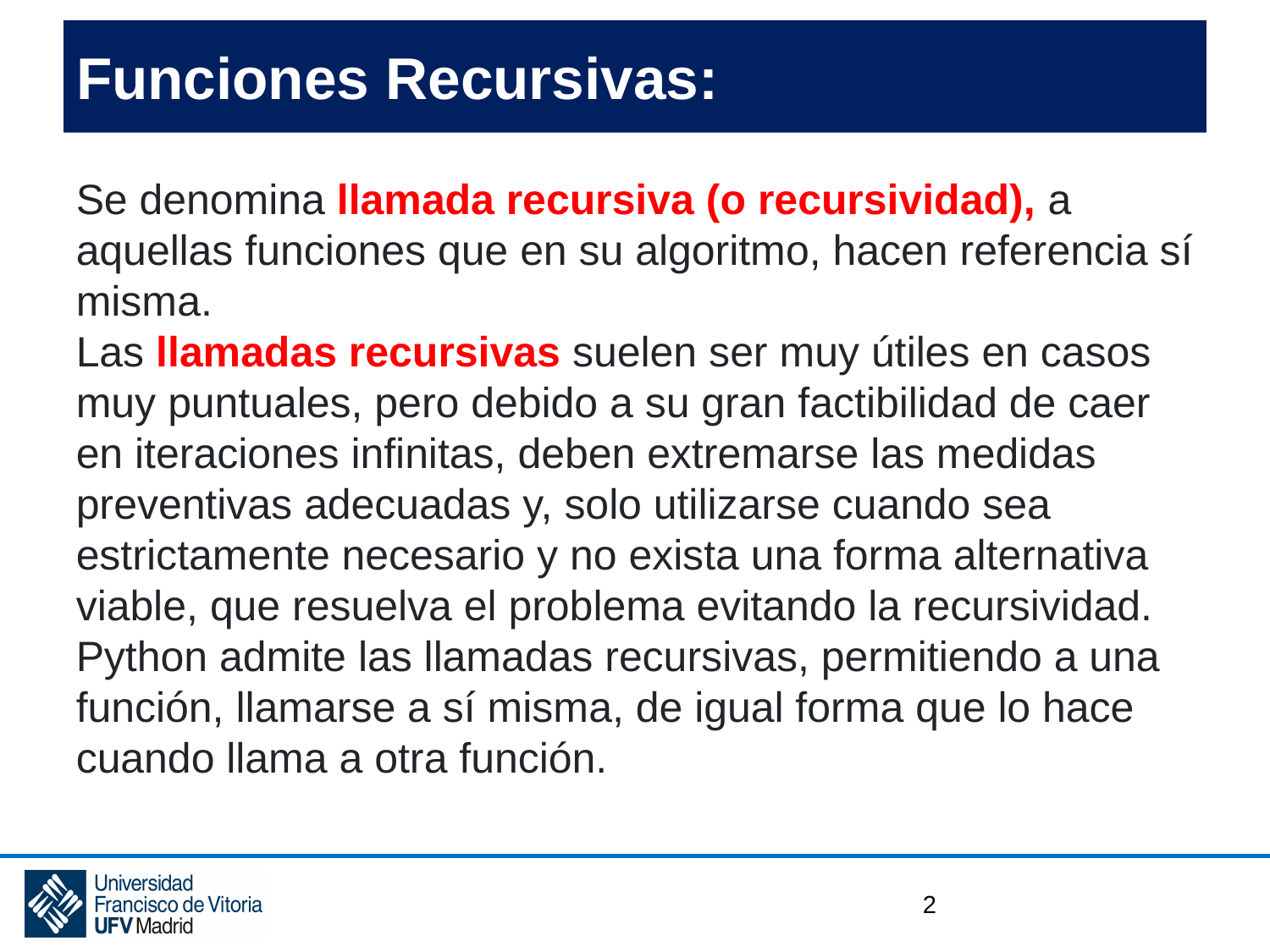

# Funciones Recursivas:
Se denomina llamada recursiva (o recursividad), a aquellas funciones que en su algoritmo, hacen referencia sí misma.
Las llamadas recursivas suelen ser muy útiles en casos muy puntuales, pero debido a su gran factibilidad de caer en iteraciones infinitas, deben extremarse las medidas preventivas adecuadas y, solo utilizarse cuando sea estrictamente necesario y no exista una forma alternativa viable, que resuelva el problema evitando la recursividad.
Python admite las llamadas recursivas, permitiendo a una función, llamarse a sí misma, de igual forma que lo hace cuando llama a otra función.
2